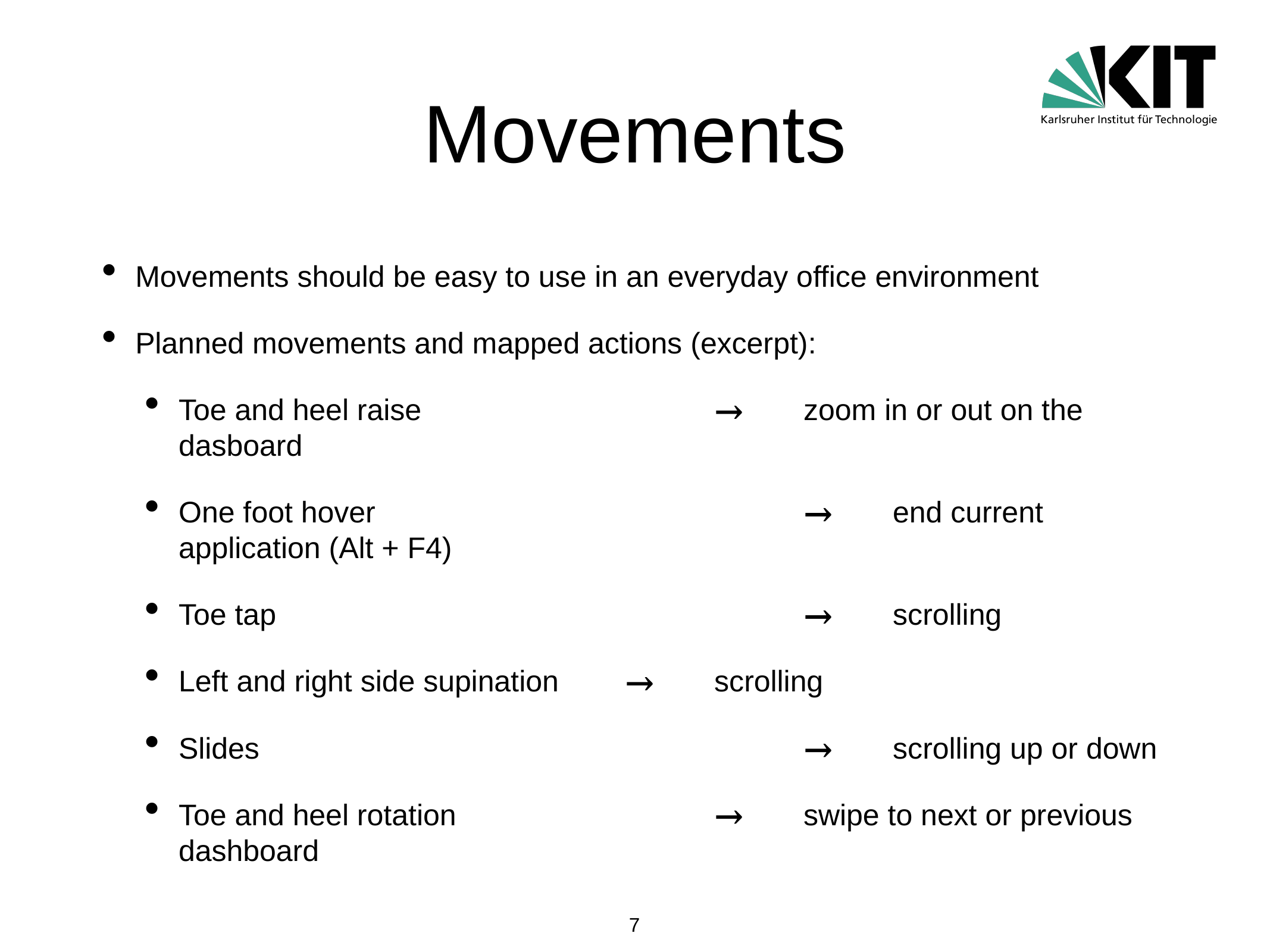

# Movements
Movements should be easy to use in an everyday office environment
Planned movements and mapped actions (excerpt):
Toe and heel raise				→	zoom in or out on the dasboard
One foot hover					→	end current application (Alt + F4)
Toe tap						→	scrolling
Left and right side supination	→	scrolling
Slides							→	scrolling up or down
Toe and heel rotation			→	swipe to next or previous dashboard

7